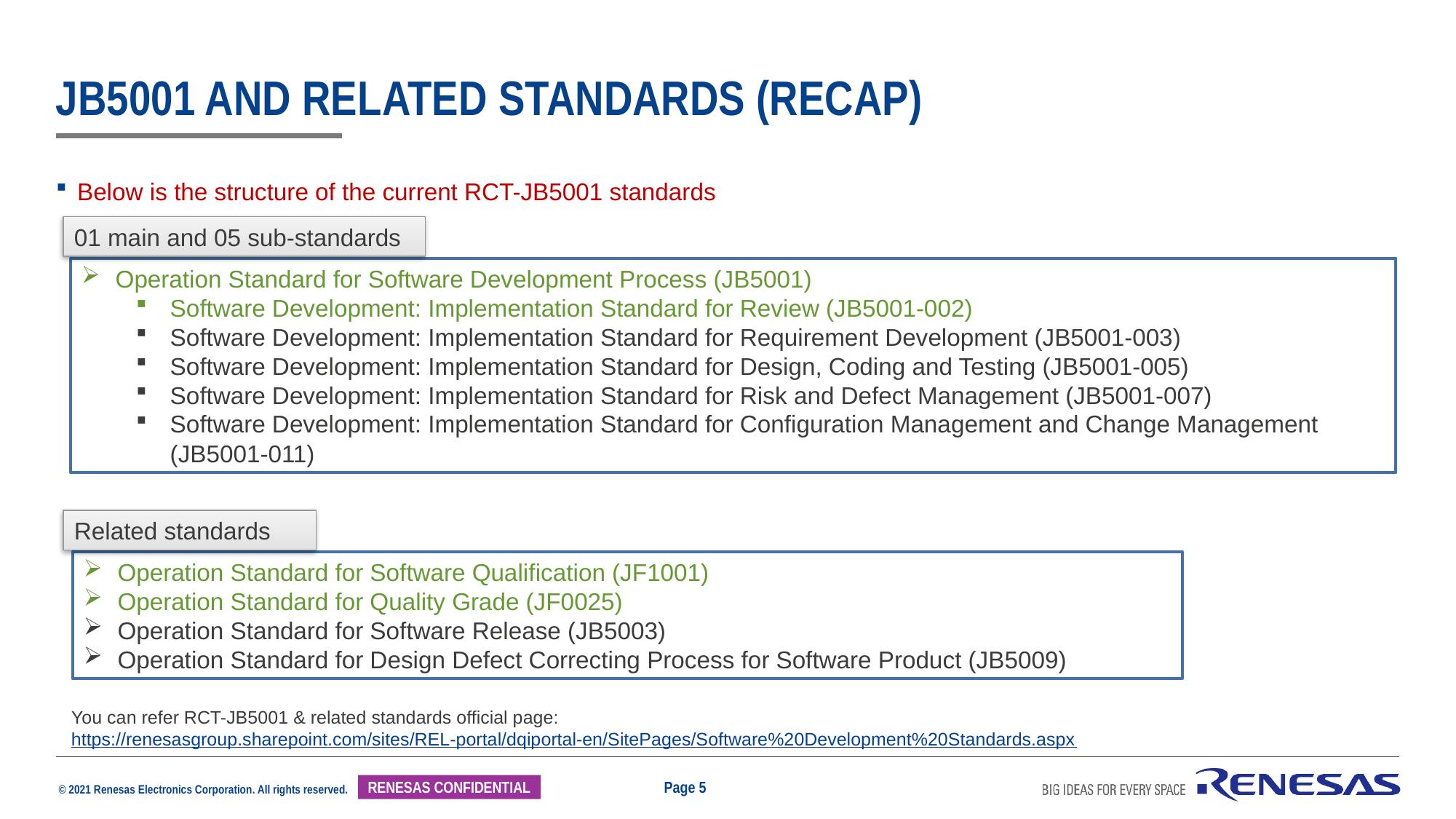

# Jb5001 and related standards (recap)
Below is the structure of the current RCT-JB5001 standards
01 main and 05 sub-standards
Training
Operation Standard for Software Development Process (JB5001)
Software Development: Implementation Standard for Review (JB5001-002)
Software Development: Implementation Standard for Requirement Development (JB5001-003)
Software Development: Implementation Standard for Design, Coding and Testing (JB5001-005)
Software Development: Implementation Standard for Risk and Defect Management (JB5001-007)
Software Development: Implementation Standard for Configuration Management and Change Management (JB5001-011)
PPQA for IIBU-related projects
Related standards
Operation Standard for Software Qualification (JF1001)
Operation Standard for Quality Grade (JF0025)
Operation Standard for Software Release (JB5003)
Operation Standard for Design Defect Correcting Process for Software Product (JB5009)
You can refer RCT-JB5001 & related standards official page:
https://renesasgroup.sharepoint.com/sites/REL-portal/dqiportal-en/SitePages/Software%20Development%20Standards.aspx